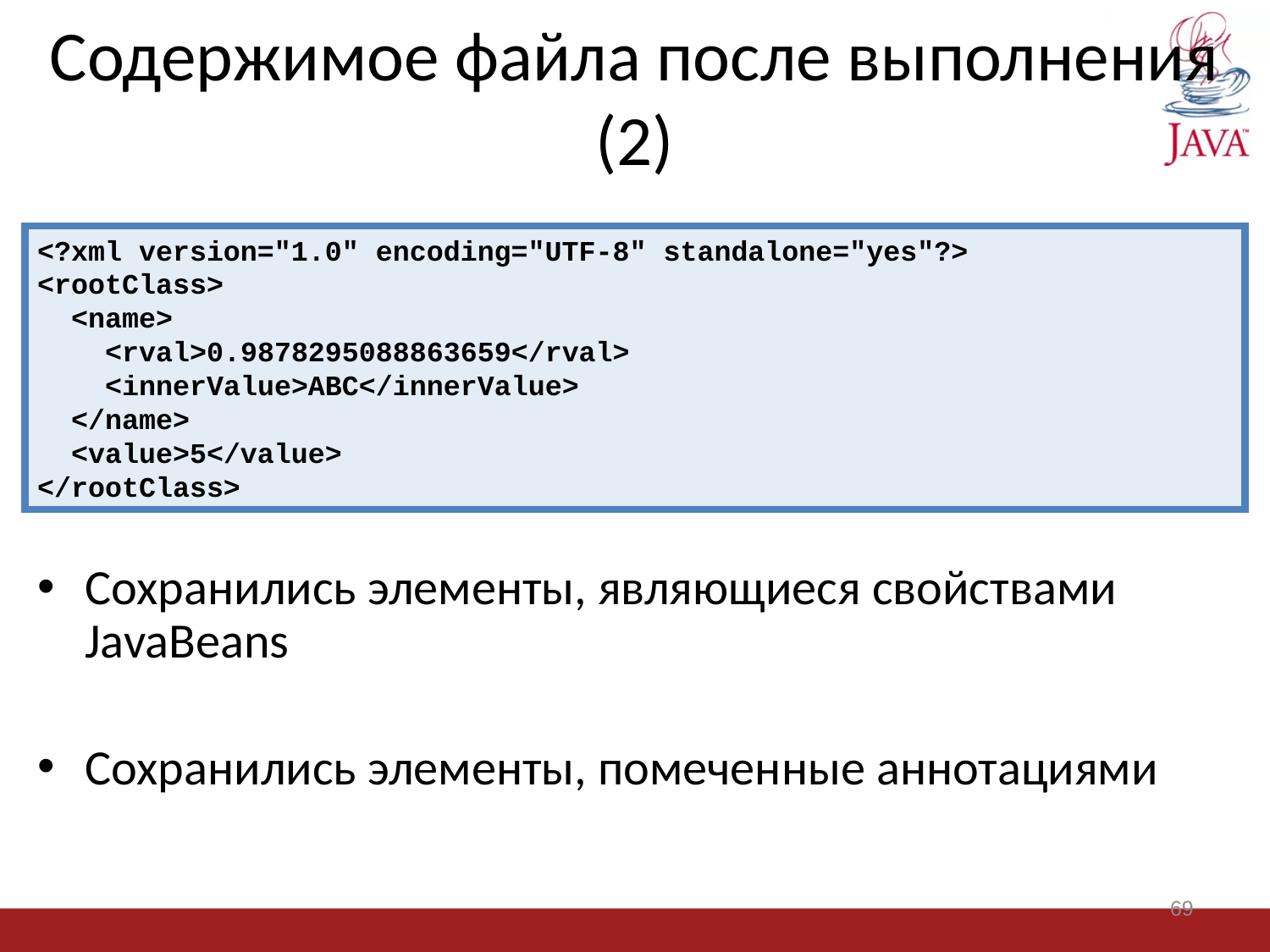

# Содержимое файла после выполнения (2)
<?xml version="1.0" encoding="UTF-8" standalone="yes"?>
<rootClass>
  <name>
    <rval>0.9878295088863659</rval>
    <innerValue>ABC</innerValue>
  </name>
  <value>5</value>
</rootClass>
Сохранились элементы, являющиеся свойствами JavaBeans

Сохранились элементы, помеченные аннотациями
69